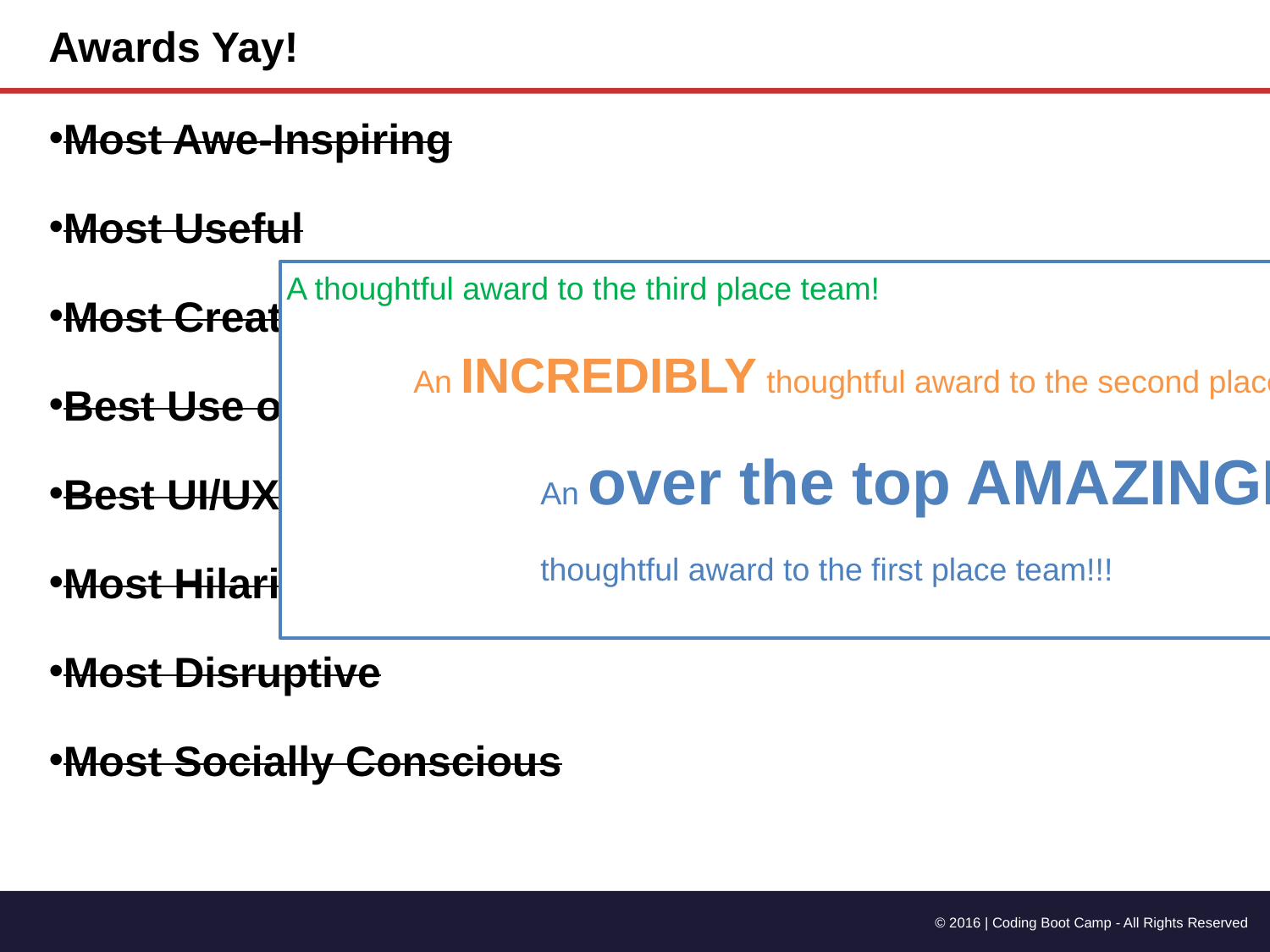

Awards Yay!
Most Awe-Inspiring

Most Useful

Most Creative

Best Use of Tech

Best UI/UX

Most Hilarious

Most Disruptive

Most Socially Conscious
A thoughtful award to the third place team!

	An INCREDIBLY thoughtful award to the second place team!!

		An over the top AMAZINGLY
		thoughtful award to the first place team!!!